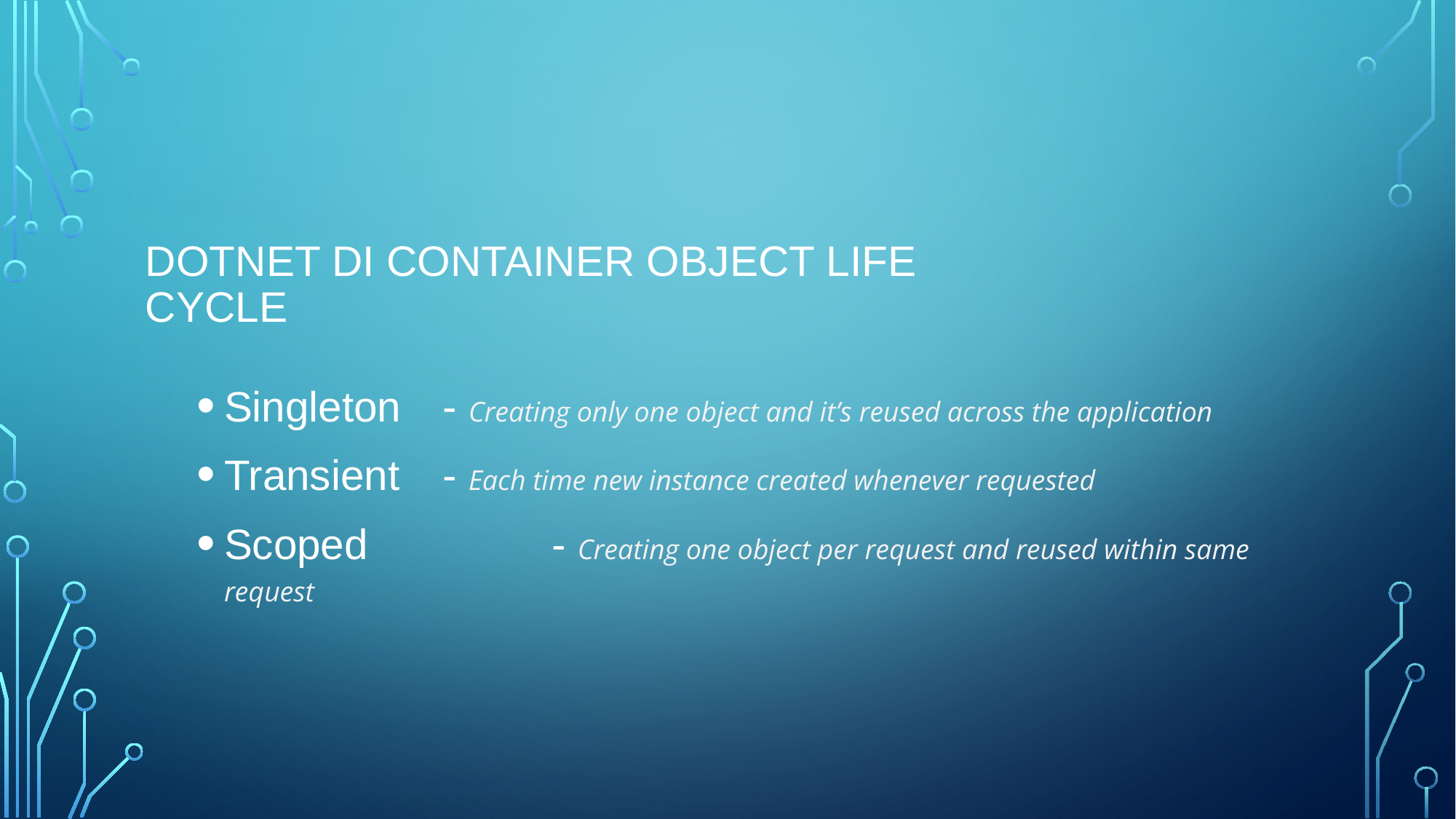

# DOTNET DI Container object life cycle
Singleton	- Creating only one object and it’s reused across the application
Transient	- Each time new instance created whenever requested
Scoped		- Creating one object per request and reused within same request